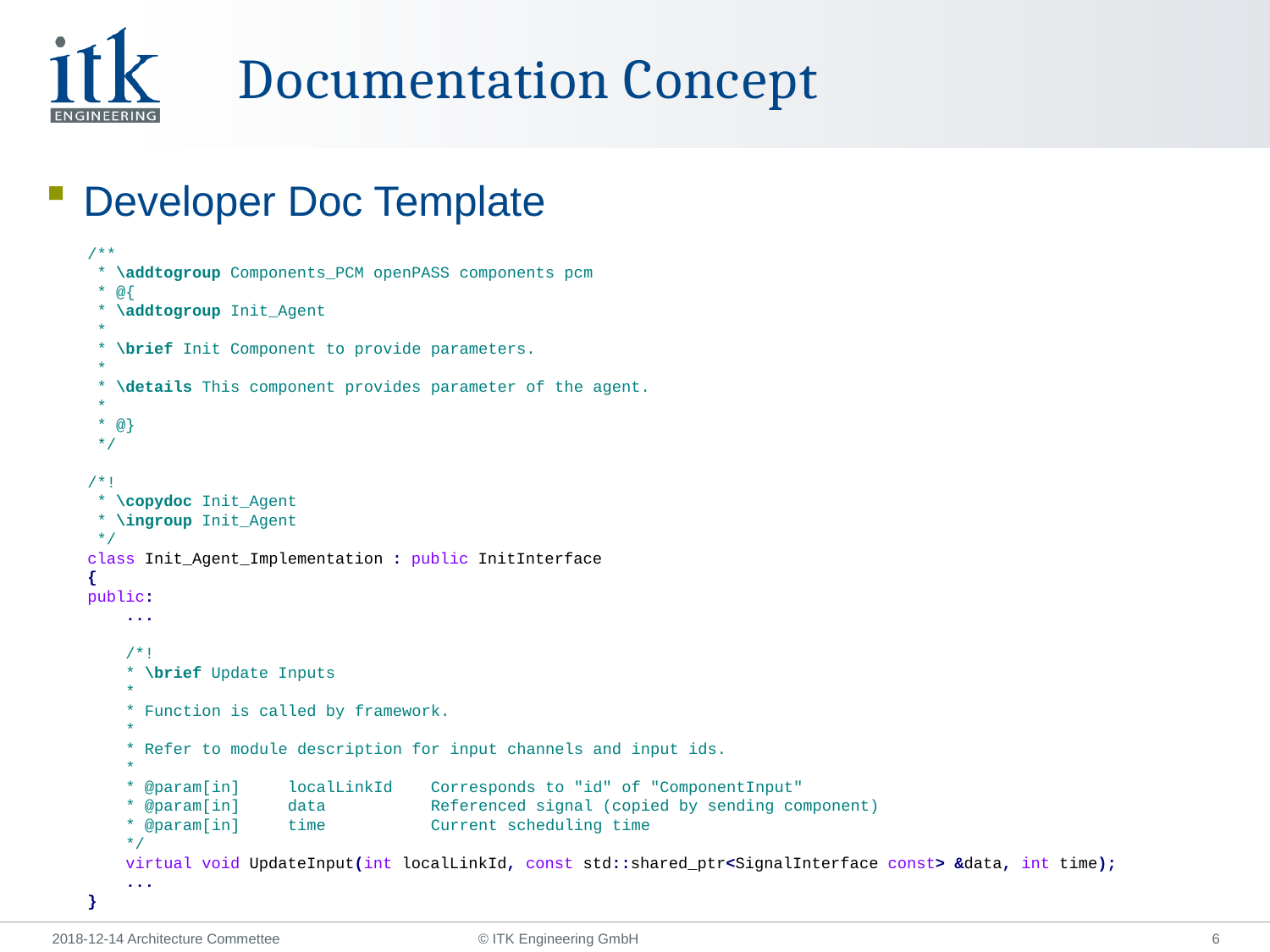

# Documentation Concept
Developer Doc Template
/**
 * \addtogroup Components_PCM openPASS components pcm
 * @{
 * \addtogroup Init_Agent
 *
 * \brief Init Component to provide parameters.
 *
 * \details This component provides parameter of the agent.
 *
 * @}
 */

/*!
 * \copydoc Init_Agent
 * \ingroup Init_Agent
 */
class Init_Agent_Implementation : public InitInterface
{
public:
    ...

    /*!
    * \brief Update Inputs
    *
    * Function is called by framework.
    *
    * Refer to module description for input channels and input ids.
    *
    * @param[in]     localLinkId    Corresponds to "id" of "ComponentInput"
    * @param[in]     data           Referenced signal (copied by sending component)
    * @param[in]     time           Current scheduling time
    */
    virtual void UpdateInput(int localLinkId, const std::shared_ptr<SignalInterface const> &data, int time);
    ...
}
6
2018-12-14 Architecture Commettee
© ITK Engineering GmbH